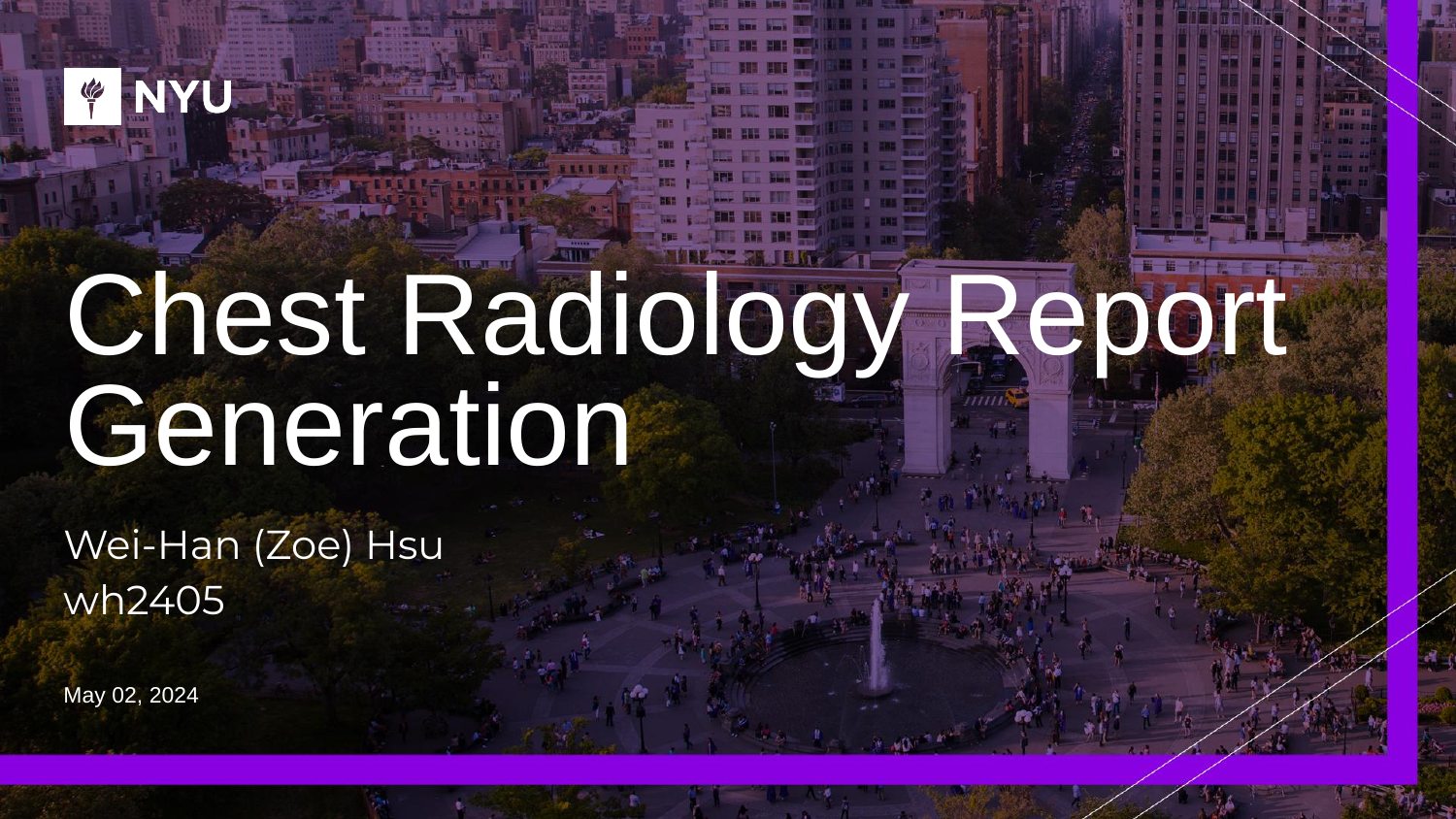

# Chest Radiology Report Generation
Wei-Han (Zoe) Hsu
wh2405
May 02, 2024